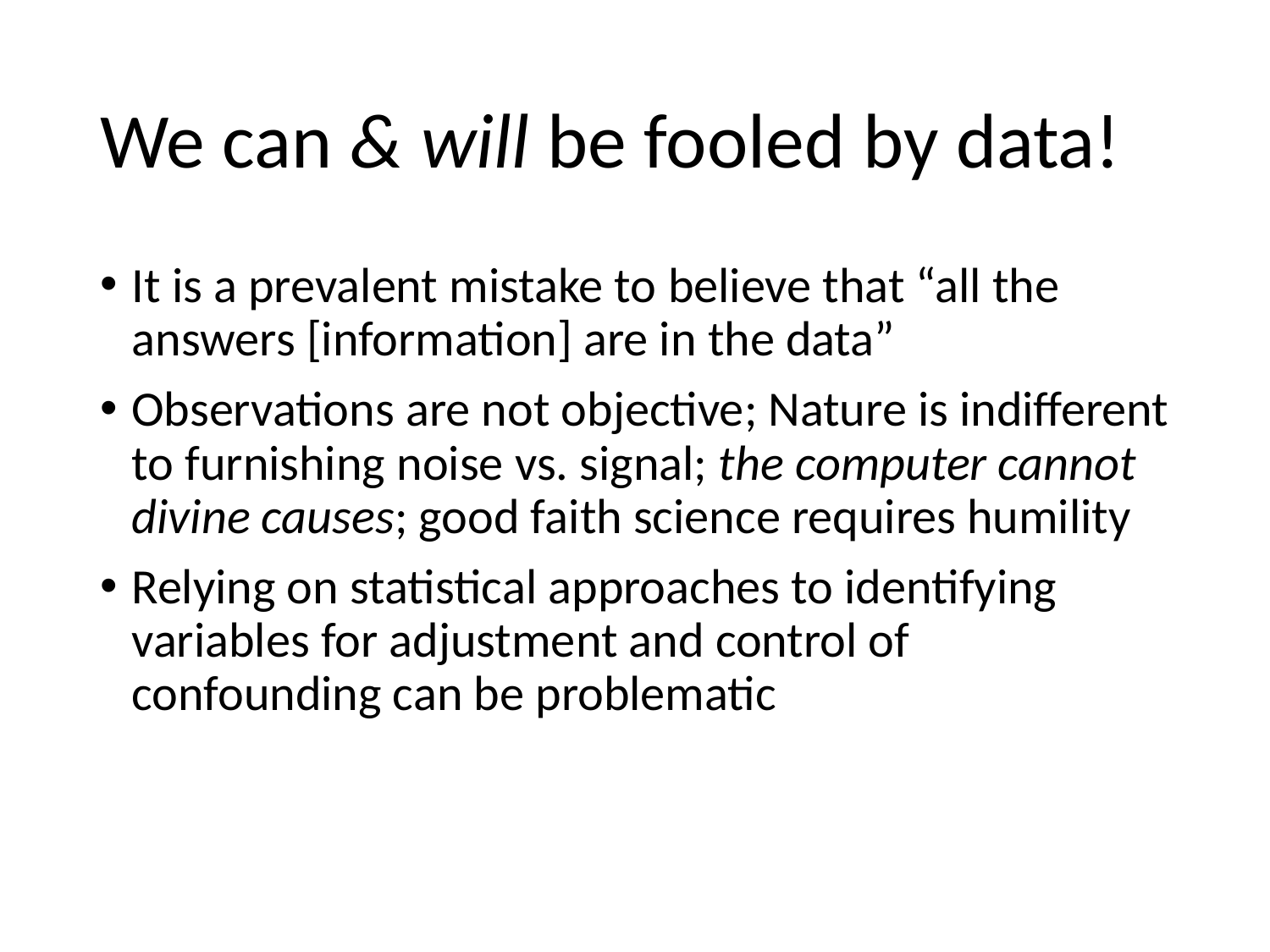

# We can & will be fooled by data!
It is a prevalent mistake to believe that “all the answers [information] are in the data”
Observations are not objective; Nature is indifferent to furnishing noise vs. signal; the computer cannot divine causes; good faith science requires humility
Relying on statistical approaches to identifying variables for adjustment and control of confounding can be problematic